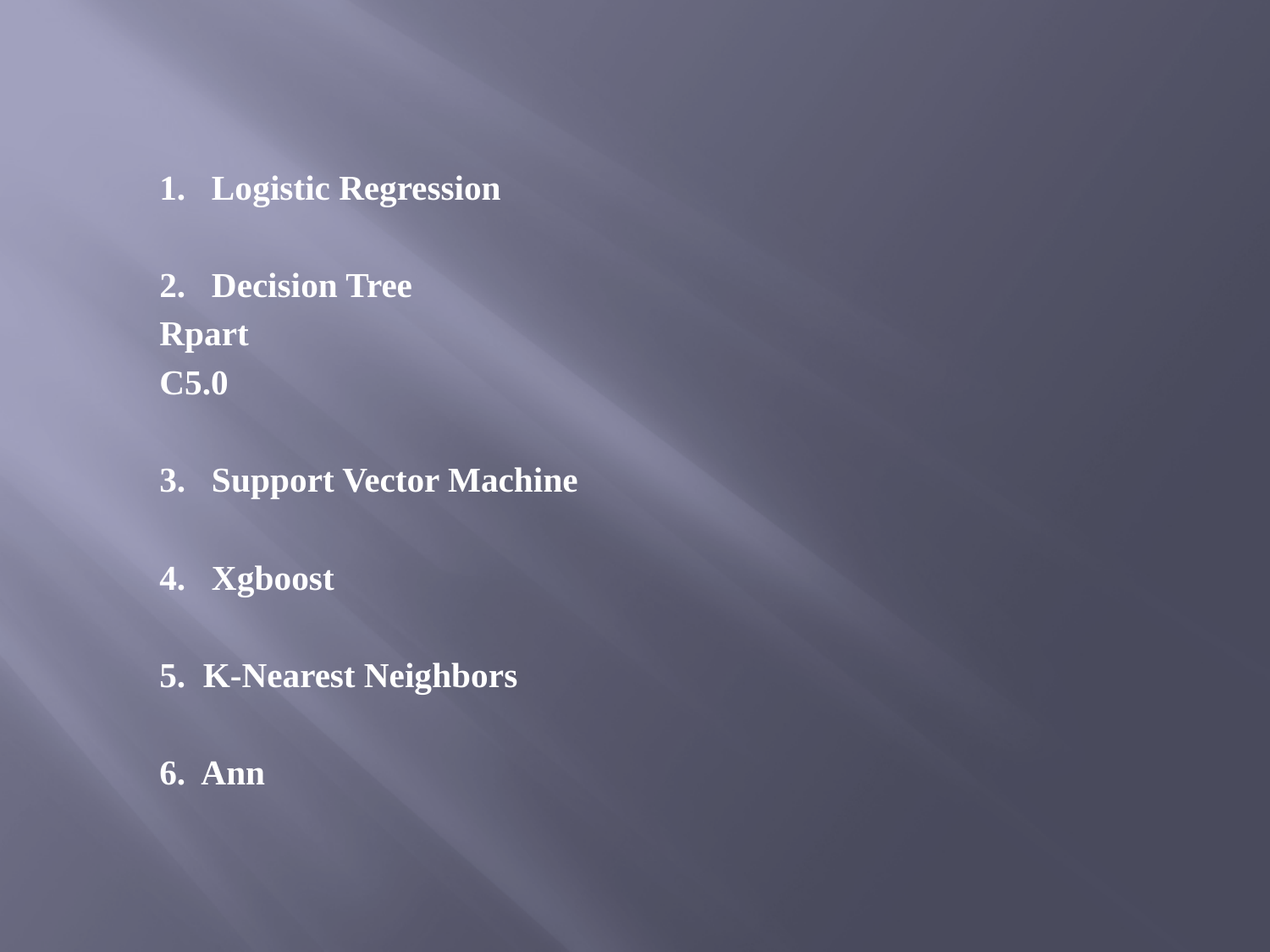

1.   Logistic Regression

2.   Decision Tree
	Rpart
	C5.0

3.   Support Vector Machine

4.   Xgboost

5.  K-Nearest Neighbors

6.  Ann